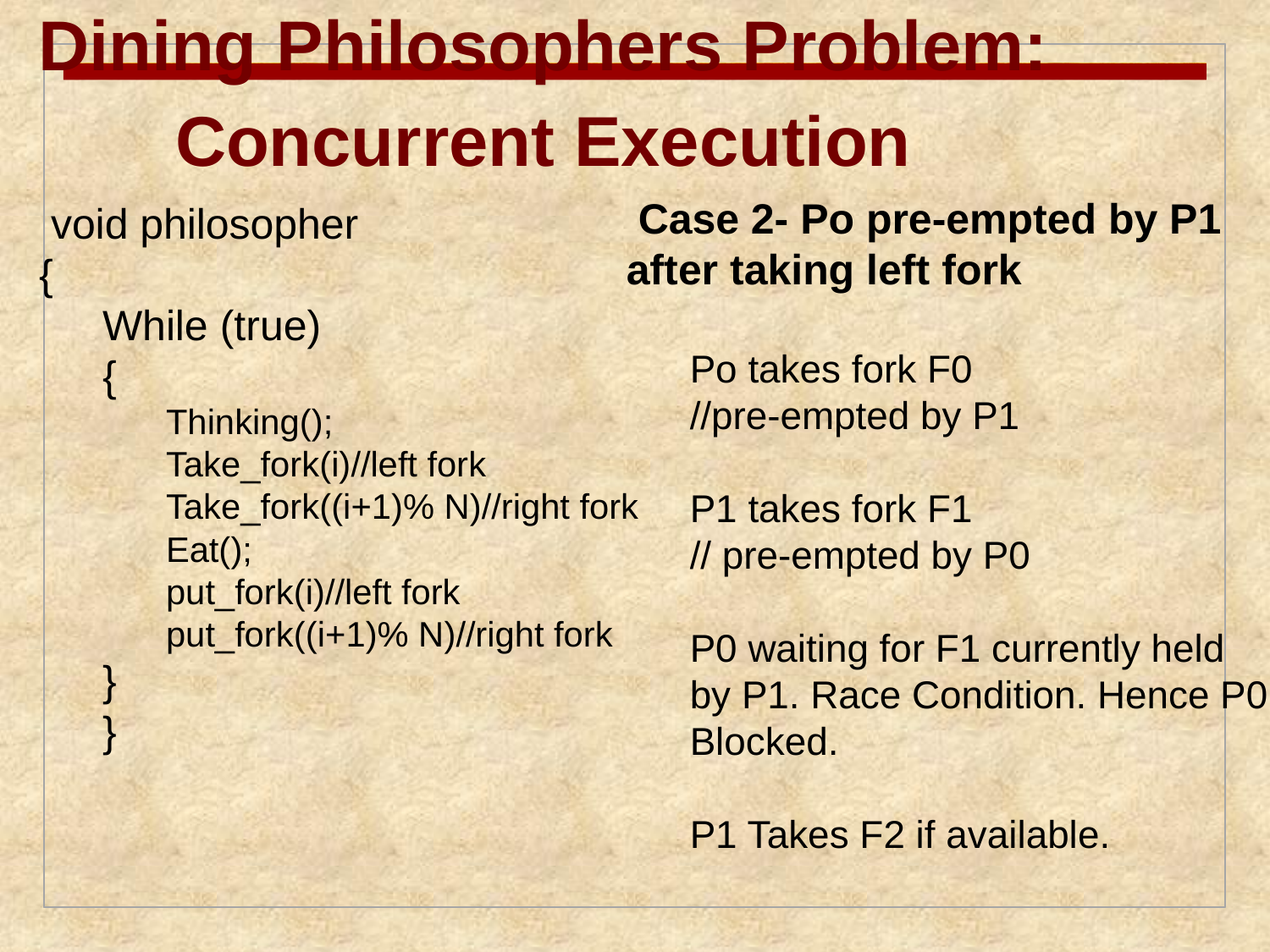

Dining Philosophers Problem: Concurrent Execution
 Case 2- Po pre-empted by P1 after taking left fork

Po takes fork F0
//pre-empted by P1

P1 takes fork F1
// pre-empted by P0

P0 waiting for F1 currently held by P1. Race Condition. Hence P0 Blocked.

P1 Takes F2 if available.

 void philosopher
{
While (true)
{
Thinking();
Take_fork(i)//left fork
Take_fork((i+1)% N)//right fork
Eat();
put_fork(i)//left fork
put_fork((i+1)% N)//right fork
}
}